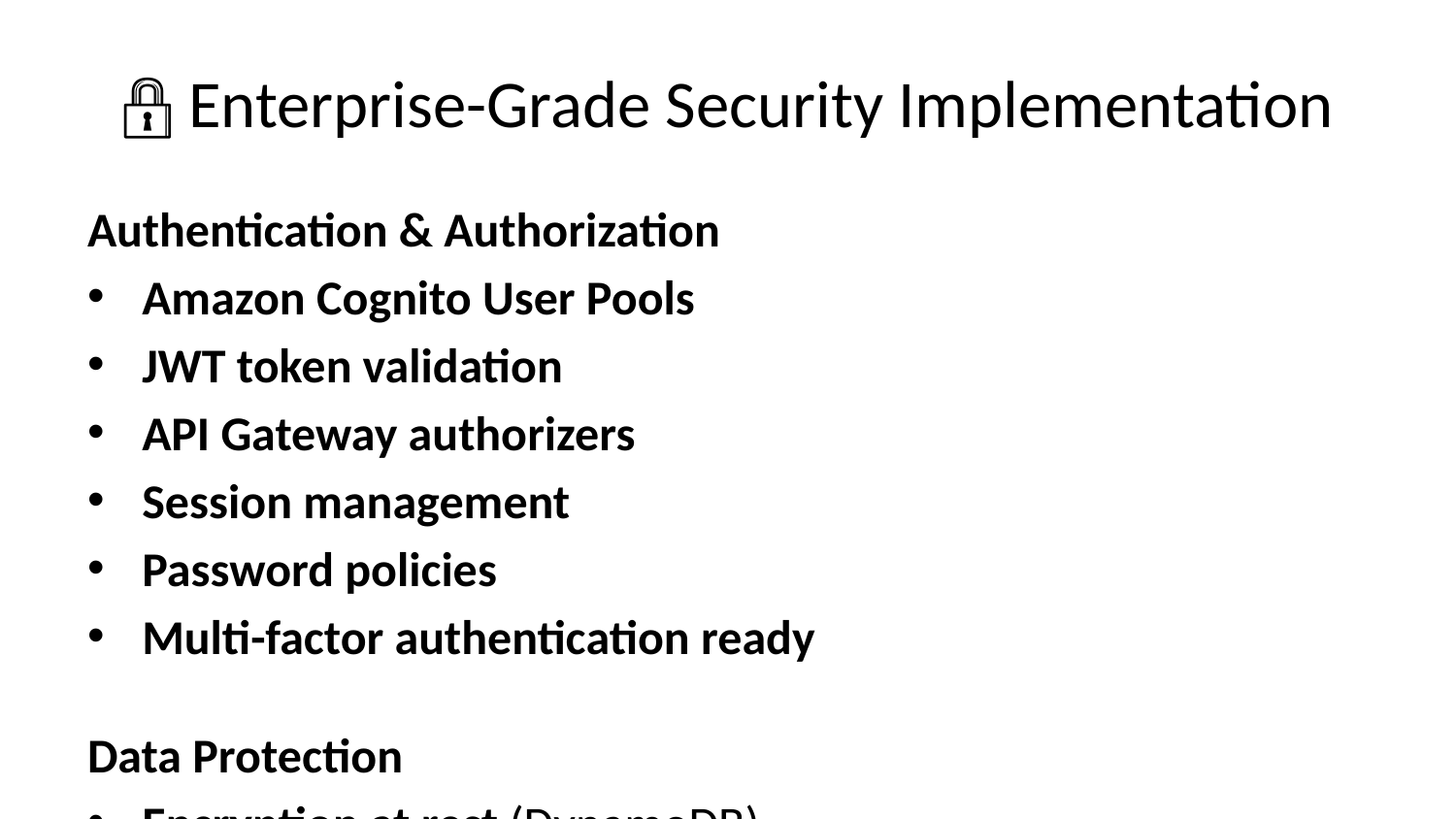

# 🔒 Enterprise-Grade Security Implementation
Authentication & Authorization
Amazon Cognito User Pools
JWT token validation
API Gateway authorizers
Session management
Password policies
Multi-factor authentication ready
Data Protection
Encryption at rest (DynamoDB)
Encryption in transit (TLS/HTTPS)
Secure API communications
Environment variable protection
Data isolation per user
Access Control
IAM roles and policies
Least privilege principles
Resource-based permissions
Cross-service security
Network isolation
Secrets Management
AWS Secrets Manager integration
API key rotation
Secure credential storage
Runtime secret retrieval